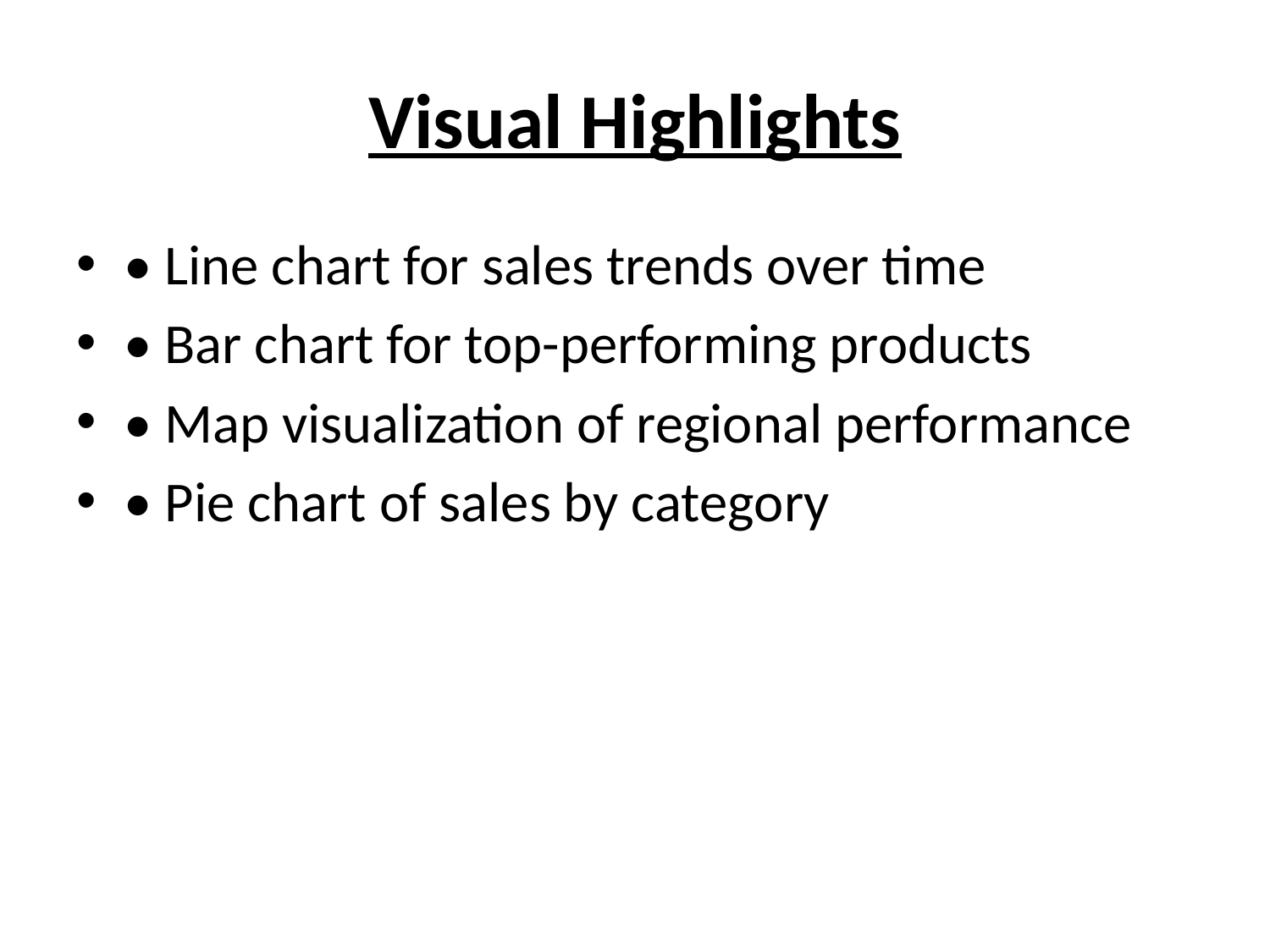

# Visual Highlights
• Line chart for sales trends over time
• Bar chart for top-performing products
• Map visualization of regional performance
• Pie chart of sales by category